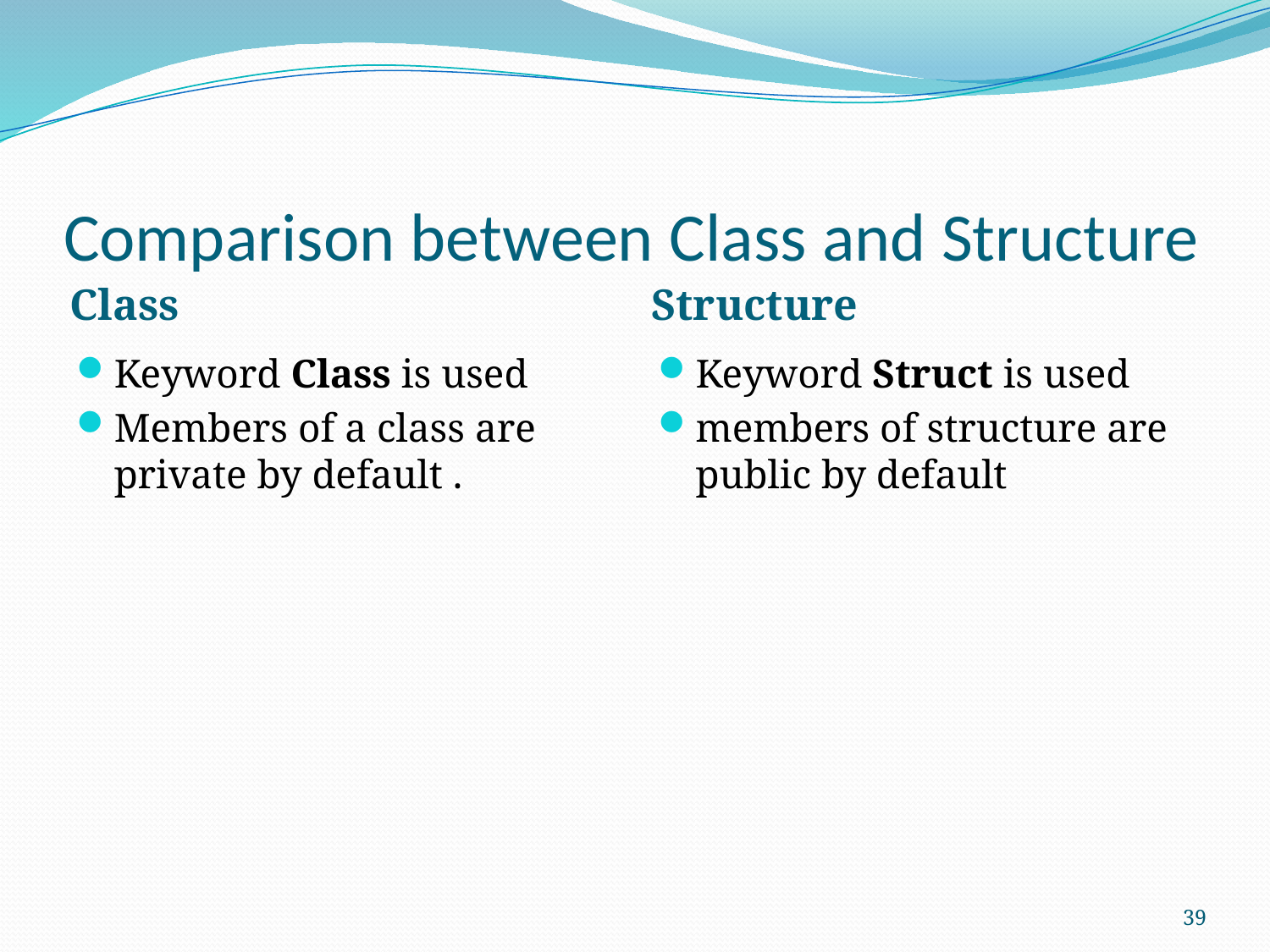

# Comparison between Class and Structure
Class
Structure
Keyword Class is used
Members of a class are private by default .

Keyword Struct is used
members of structure are public by default

39